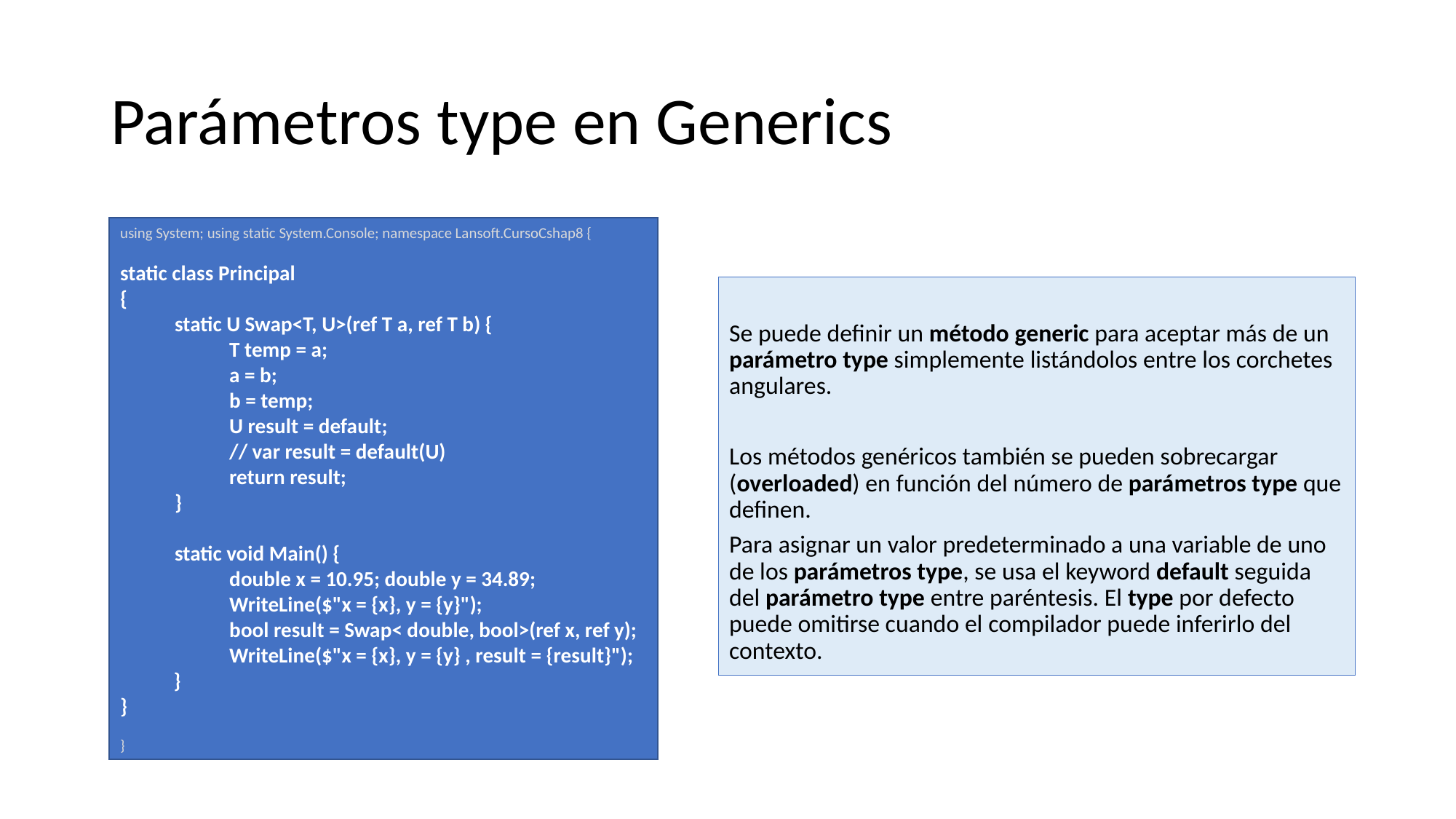

# Parámetros type en Generics
using System; using static System.Console; namespace Lansoft.CursoCshap8 {

static class Principal
{
static U Swap<T, U>(ref T a, ref T b) {
T temp = a;
a = b;
b = temp;
U result = default;
// var result = default(U)
return result;
}

static void Main() {
double x = 10.95; double y = 34.89;
WriteLine($"x = {x}, y = {y}");
bool result = Swap< double, bool>(ref x, ref y);
WriteLine($"x = {x}, y = {y} , result = {result}");
}
}

}

Se puede definir un método generic para aceptar más de un parámetro type simplemente listándolos entre los corchetes angulares.

Los métodos genéricos también se pueden sobrecargar (overloaded) en función del número de parámetros type que definen.
Para asignar un valor predeterminado a una variable de uno de los parámetros type, se usa el keyword default seguida del parámetro type entre paréntesis. El type por defecto puede omitirse cuando el compilador puede inferirlo del contexto.